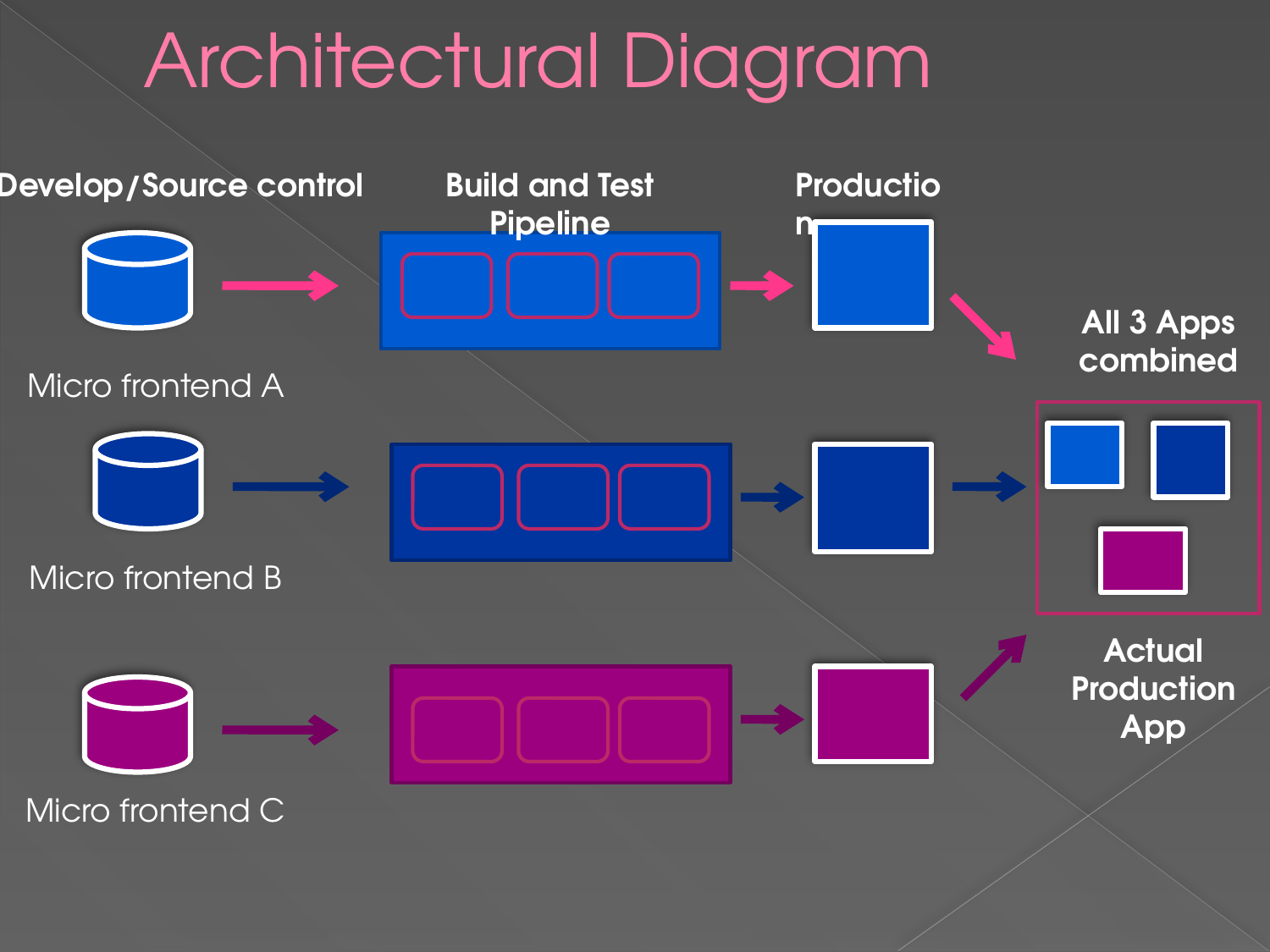

# Architectural Diagram
Develop/Source control
Build and Test Pipeline
Production

All 3 Apps combined
Micro frontend A

Micro frontend B
Actual Production App

Micro frontend C